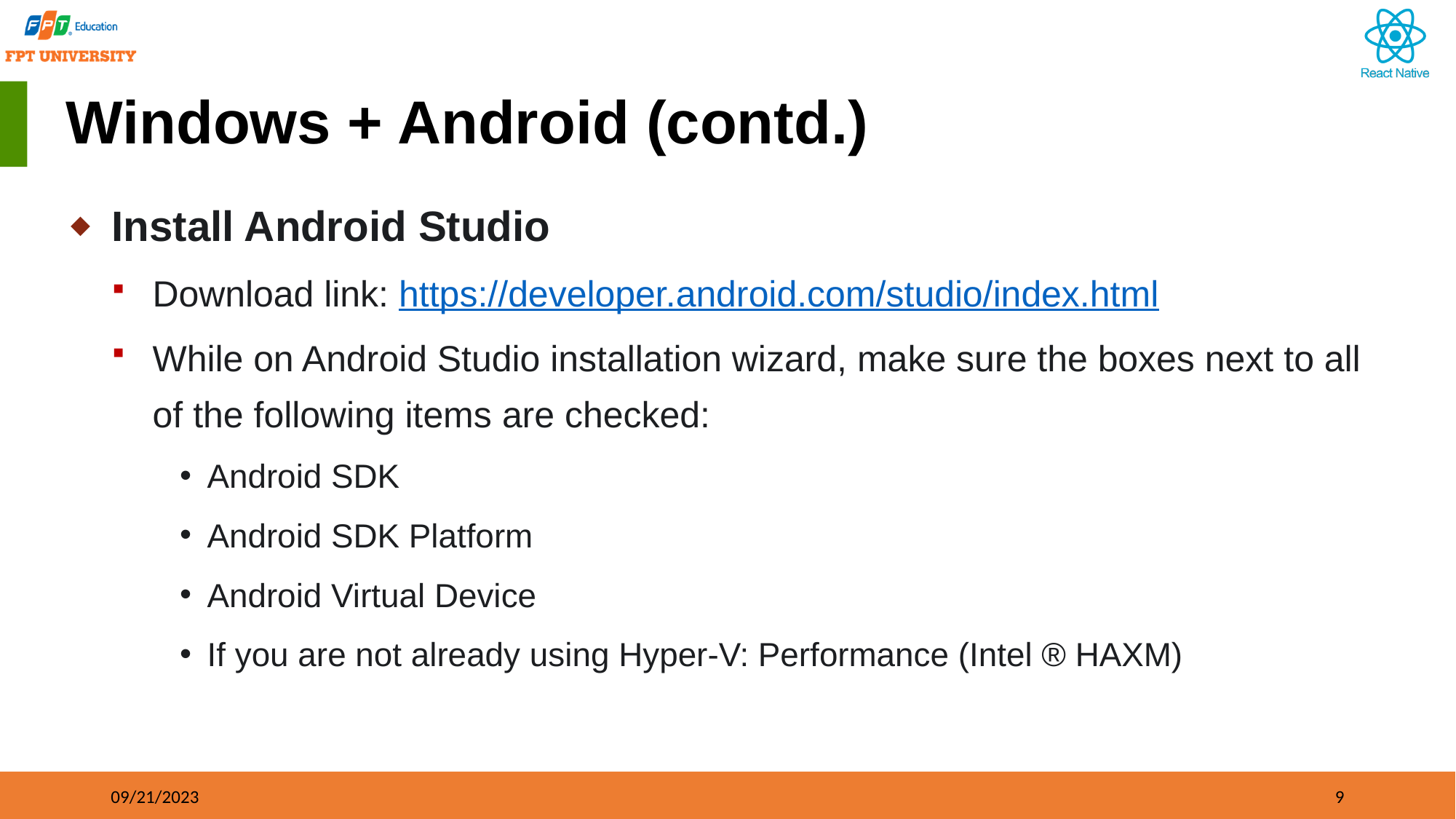

# Windows + Android (contd.)
Install Android Studio
Download link: https://developer.android.com/studio/index.html
While on Android Studio installation wizard, make sure the boxes next to all of the following items are checked:
Android SDK
Android SDK Platform
Android Virtual Device
If you are not already using Hyper-V: Performance (Intel ® HAXM)

09/21/2023
9